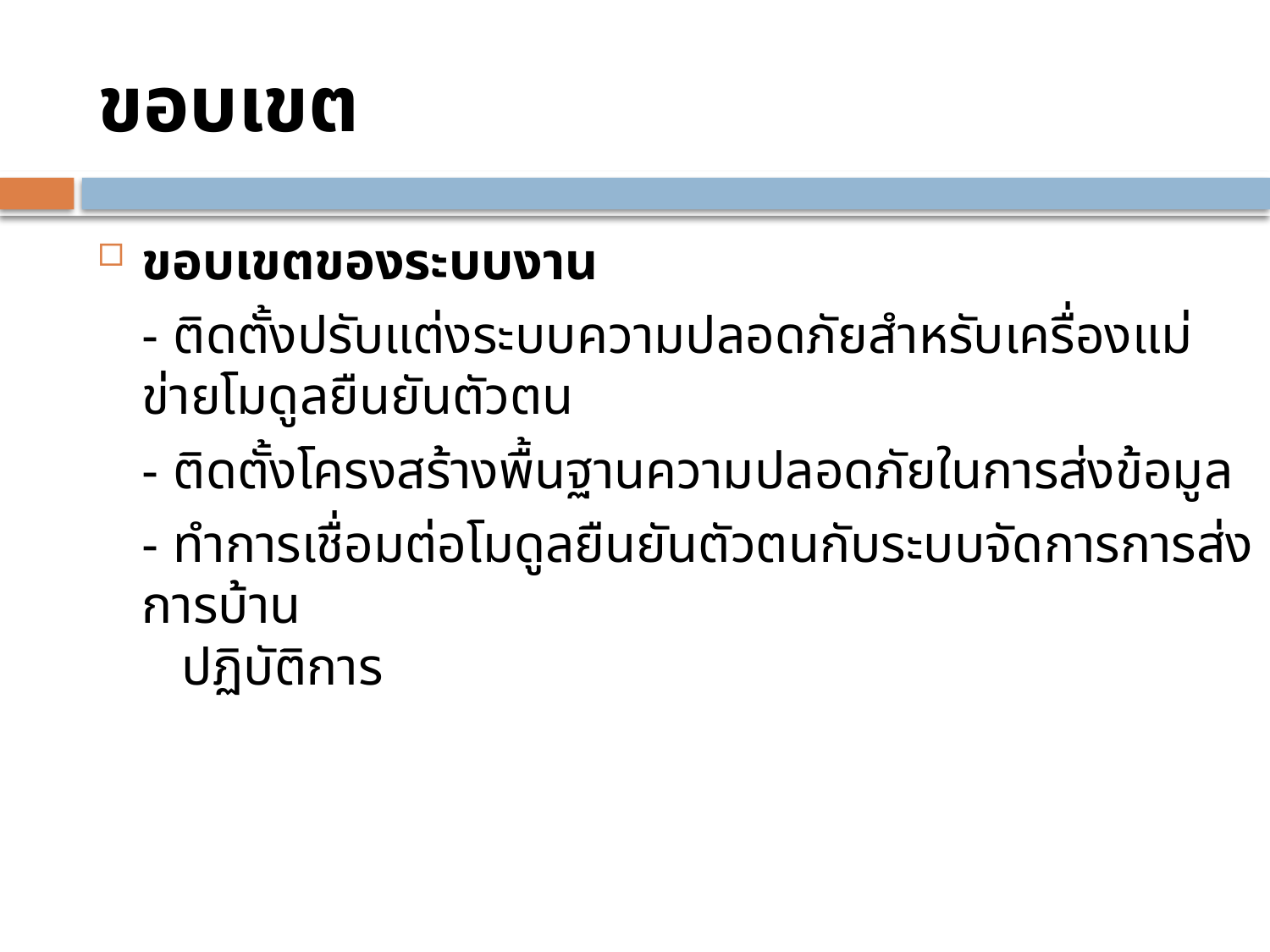

# ขอบเขต
ขอบเขตของระบบงาน
	- ติดตั้งปรับแต่งระบบความปลอดภัยสำหรับเครื่องแม่ข่ายโมดูลยืนยันตัวตน
	- ติดตั้งโครงสร้างพื้นฐานความปลอดภัยในการส่งข้อมูล
	- ทำการเชื่อมต่อโมดูลยืนยันตัวตนกับระบบจัดการการส่งการบ้าน
   ปฏิบัติการ